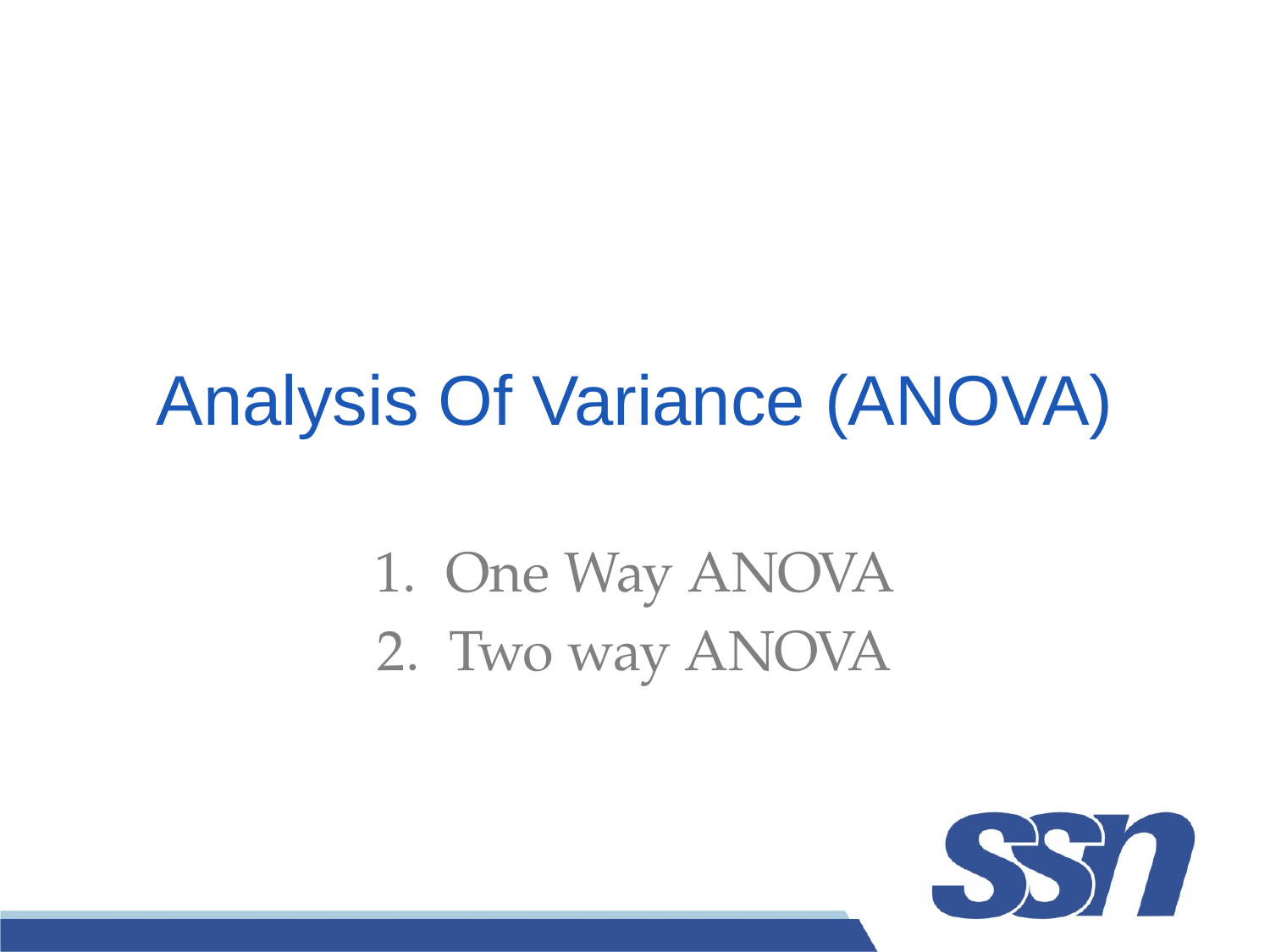

# Analysis Of Variance (ANOVA)
One Way ANOVA
Two way ANOVA